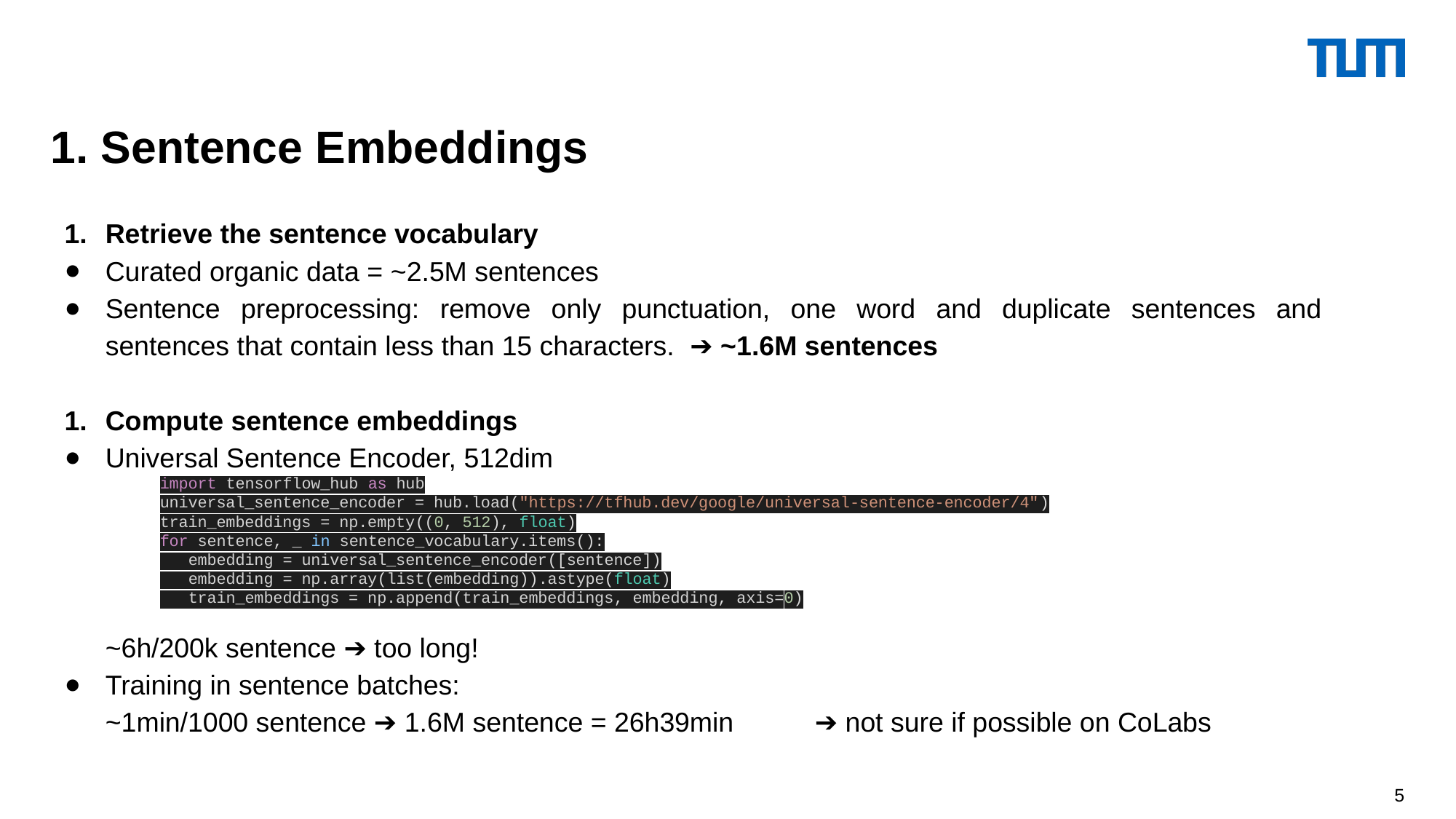

1. Sentence Embeddings
Retrieve the sentence vocabulary
Curated organic data = ~2.5M sentences
Sentence preprocessing: remove only punctuation, one word and duplicate sentences and sentences that contain less than 15 characters.  ➔ ~1.6M sentences

Compute sentence embeddings
Universal Sentence Encoder, 512dim
import tensorflow_hub as hub
universal_sentence_encoder = hub.load("https://tfhub.dev/google/universal-sentence-encoder/4")
train_embeddings = np.empty((0, 512), float)
for sentence, _ in sentence_vocabulary.items():
   embedding = universal_sentence_encoder([sentence])
   embedding = np.array(list(embedding)).astype(float)
   train_embeddings = np.append(train_embeddings, embedding, axis=0)

~6h/200k sentence ➔ too long!
Training in sentence batches:
~1min/1000 sentence ➔ 1.6M sentence = 26h39min 	➔ not sure if possible on CoLabs
5